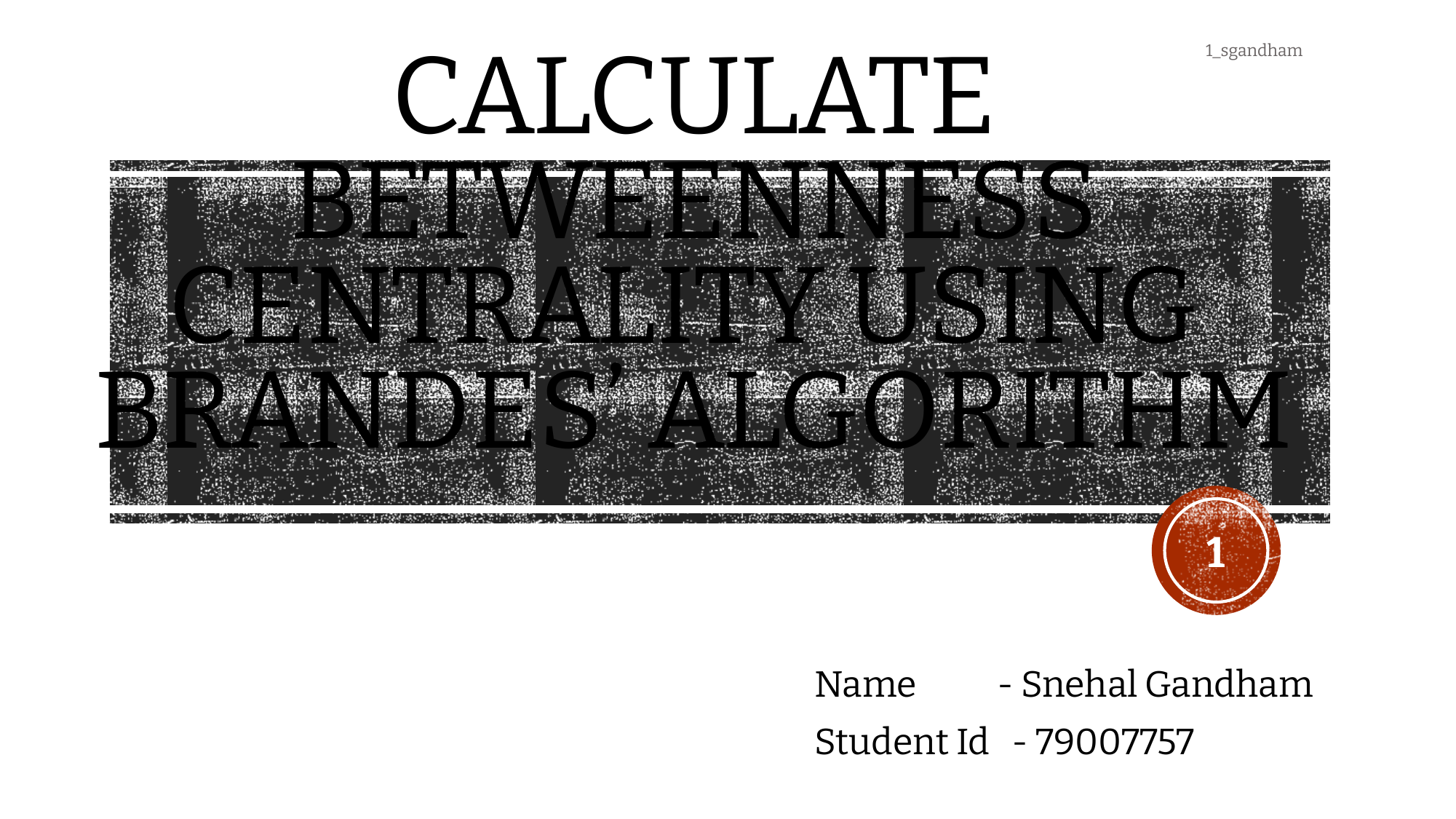

1_sgandham
# Calculate BetweenNess centrality using brandes’ algorithm
1
Name           - Snehal Gandham
Student Id   - 79007757